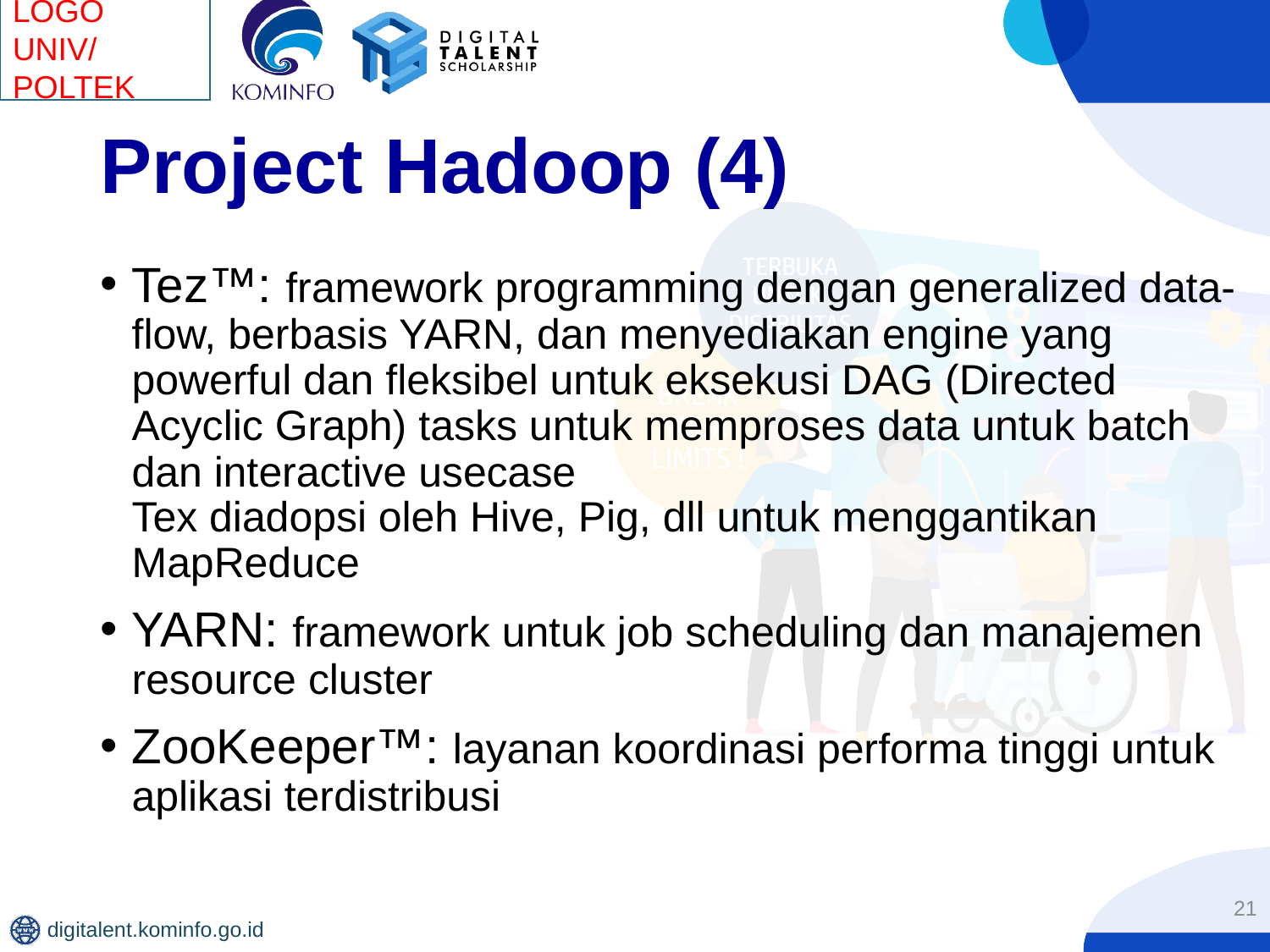

# Project Hadoop (4)
Tez™: framework programming dengan generalized data-flow, berbasis YARN, dan menyediakan engine yang powerful dan fleksibel untuk eksekusi DAG (Directed Acyclic Graph) tasks untuk memproses data untuk batch dan interactive usecase
Tex diadopsi oleh Hive, Pig, dll untuk menggantikan MapReduce
YARN: framework untuk job scheduling dan manajemen resource cluster
ZooKeeper™: layanan koordinasi performa tinggi untuk aplikasi terdistribusi

21